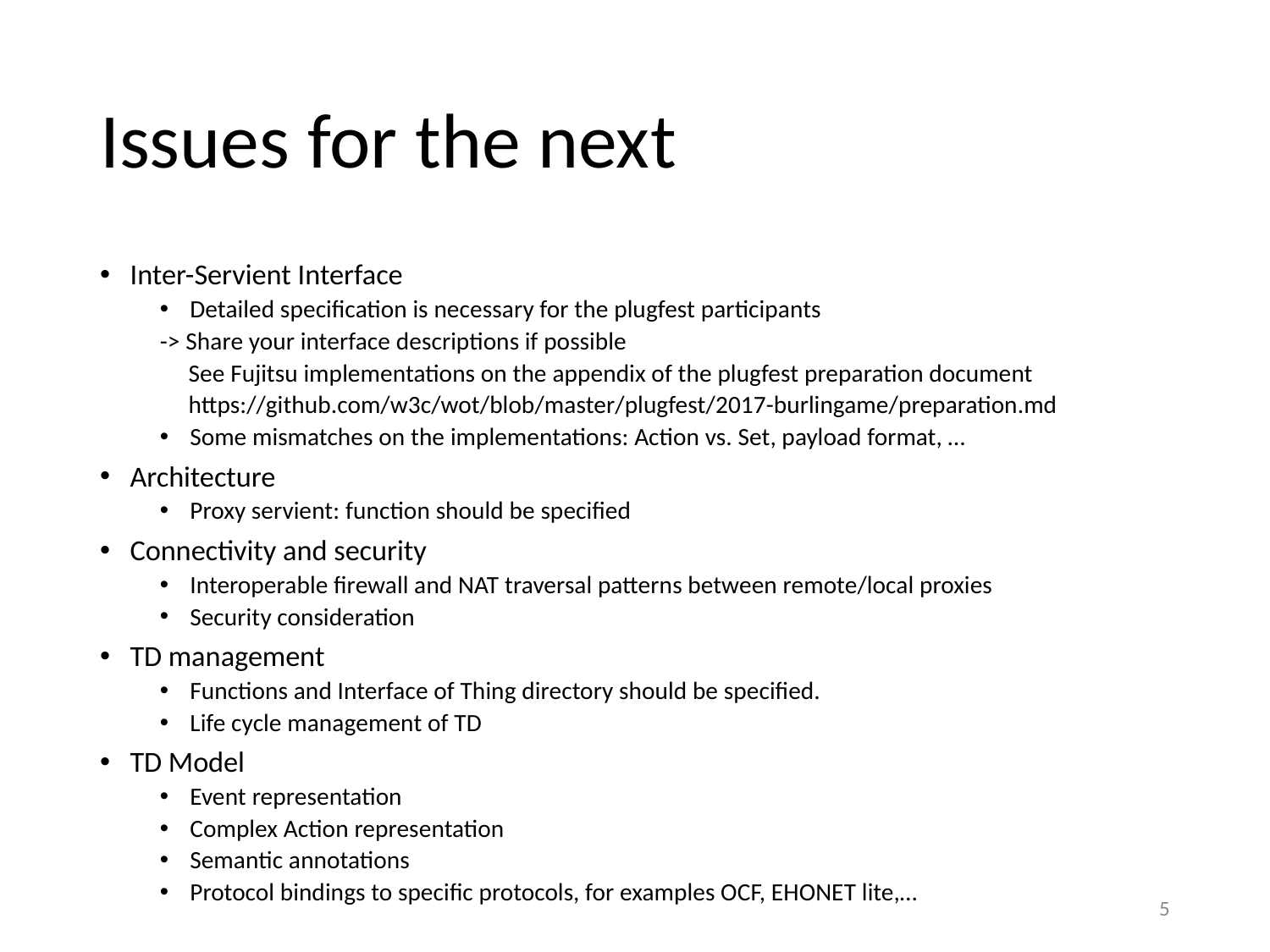

# Issues for the next
Inter-Servient Interface
Detailed specification is necessary for the plugfest participants
-> Share your interface descriptions if possible
     See Fujitsu implementations on the appendix of the plugfest preparation document
     https://github.com/w3c/wot/blob/master/plugfest/2017-burlingame/preparation.md
Some mismatches on the implementations: Action vs. Set, payload format, …
Architecture
Proxy servient: function should be specified
Connectivity and security
Interoperable firewall and NAT traversal patterns between remote/local proxies
Security consideration
TD management
Functions and Interface of Thing directory should be specified.
Life cycle management of TD
TD Model
Event representation
Complex Action representation
Semantic annotations
Protocol bindings to specific protocols, for examples OCF, EHONET lite,…
5